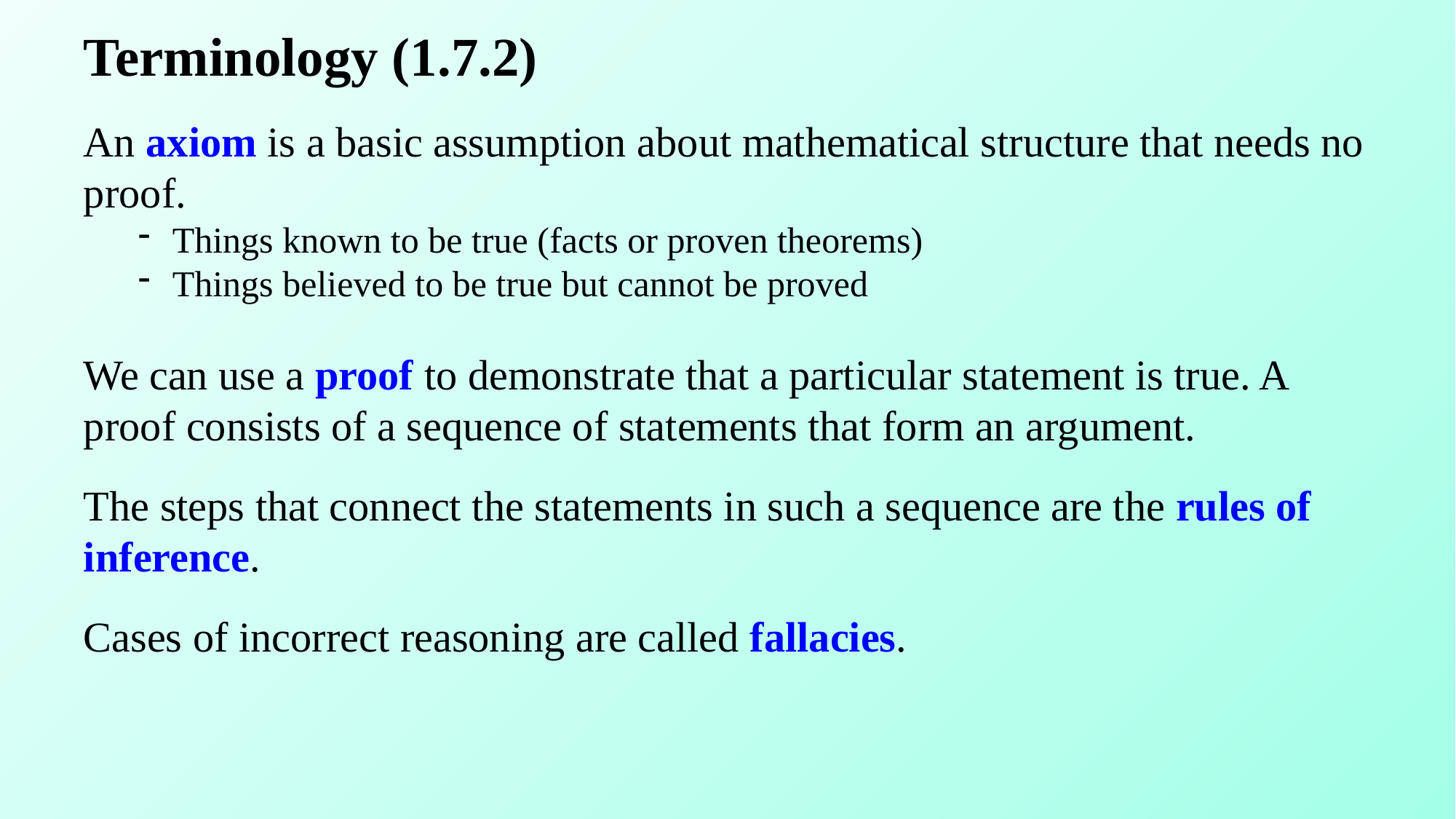

# Terminology (1.7.2)
An axiom is a basic assumption about mathematical structure that needs no proof.
Things known to be true (facts or proven theorems)
Things believed to be true but cannot be proved

We can use a proof to demonstrate that a particular statement is true. A proof consists of a sequence of statements that form an argument.

The steps that connect the statements in such a sequence are the rules of inference.

Cases of incorrect reasoning are called fallacies.